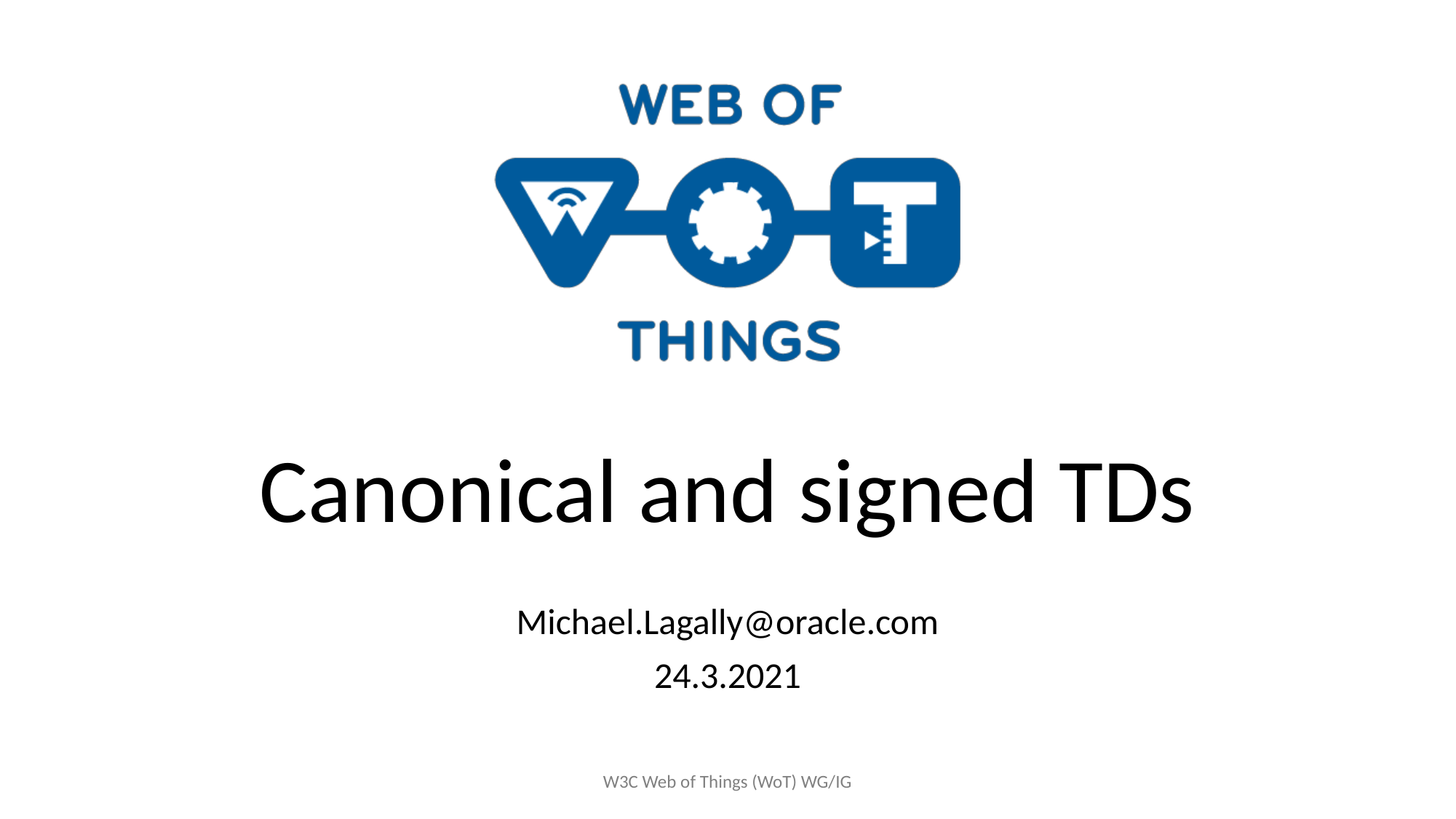

# Canonical and signed TDs
Michael.Lagally@oracle.com
24.3.2021
W3C Web of Things (WoT) WG/IG